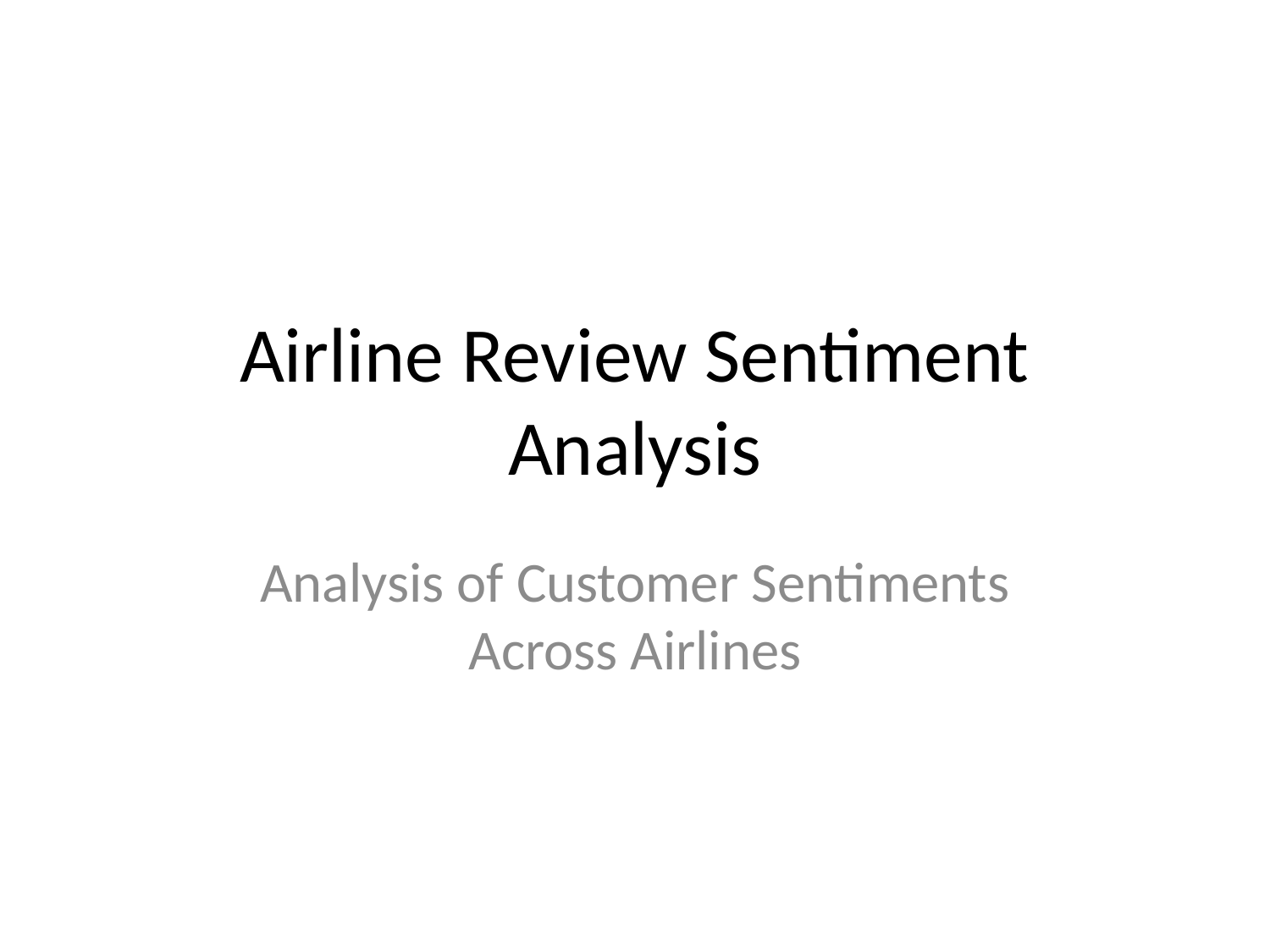

# Airline Review Sentiment Analysis
Analysis of Customer Sentiments Across Airlines